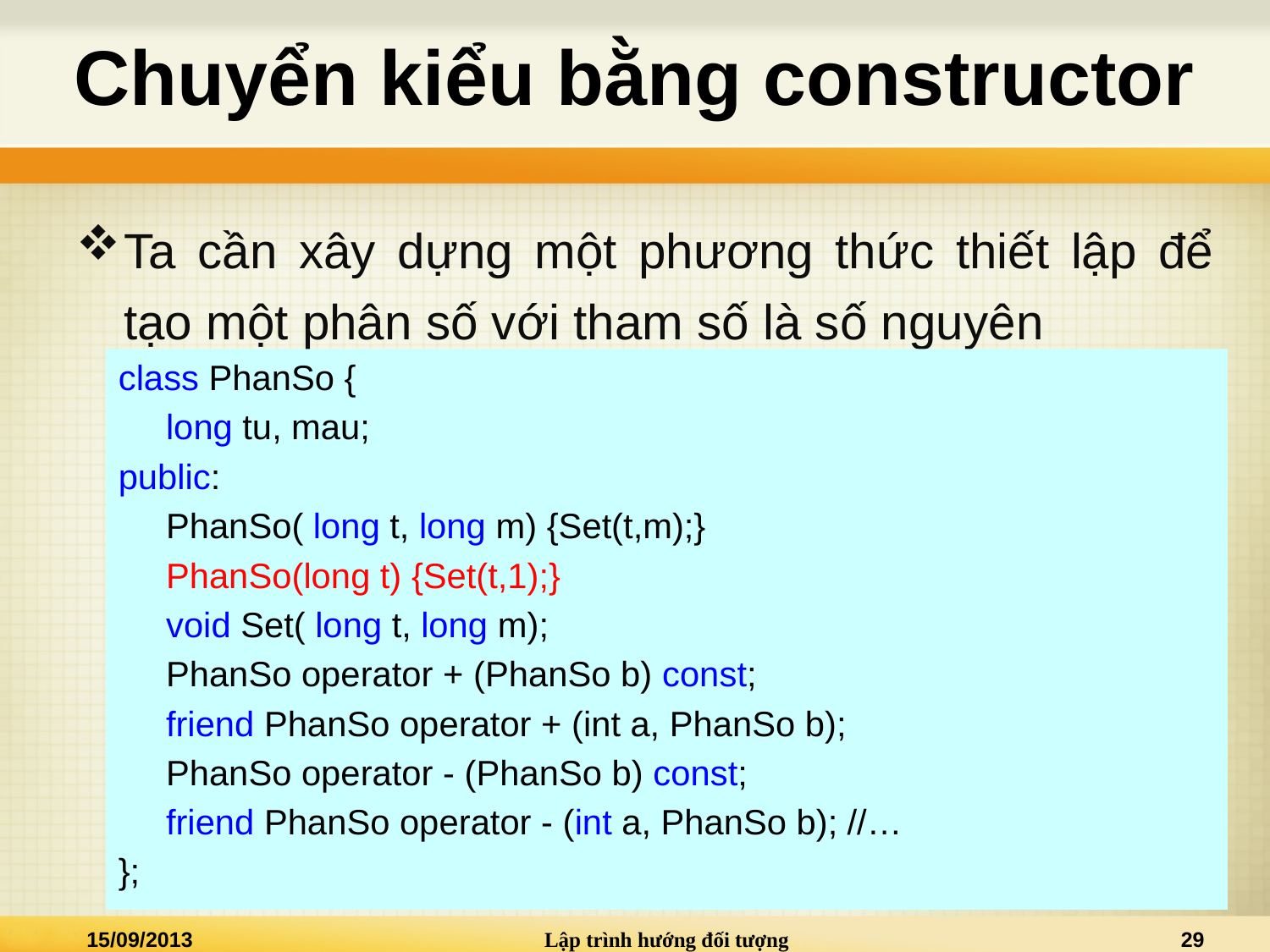

# Chuyển kiểu bằng constructor
Ta cần xây dựng một phương thức thiết lập để tạo một phân số với tham số là số nguyên
class PhanSo {
	long tu, mau;
public:
	PhanSo( long t, long m) {Set(t,m);}
	PhanSo(long t) {Set(t,1);}
	void Set( long t, long m);
	PhanSo operator + (PhanSo b) const;
	friend PhanSo operator + (int a, PhanSo b);
	PhanSo operator - (PhanSo b) const;
	friend PhanSo operator - (int a, PhanSo b); //…
};
15/09/2013
Lập trình hướng đối tượng
29